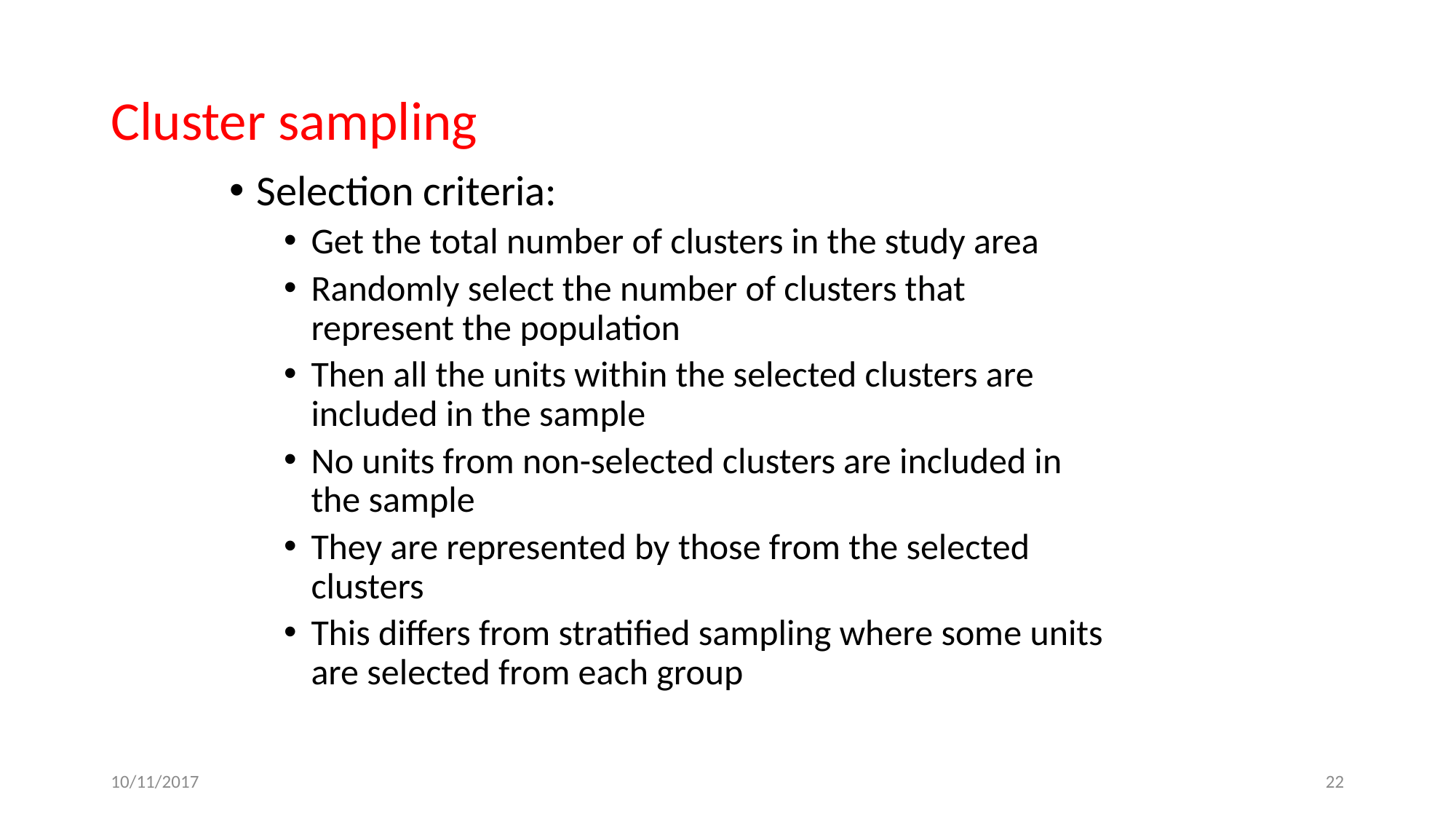

# Cluster sampling
Selection criteria:
Get the total number of clusters in the study area
Randomly select the number of clusters that represent the population
Then all the units within the selected clusters are included in the sample
No units from non-selected clusters are included in the sample
They are represented by those from the selected clusters
This differs from stratified sampling where some units are selected from each group

10/11/2017
22